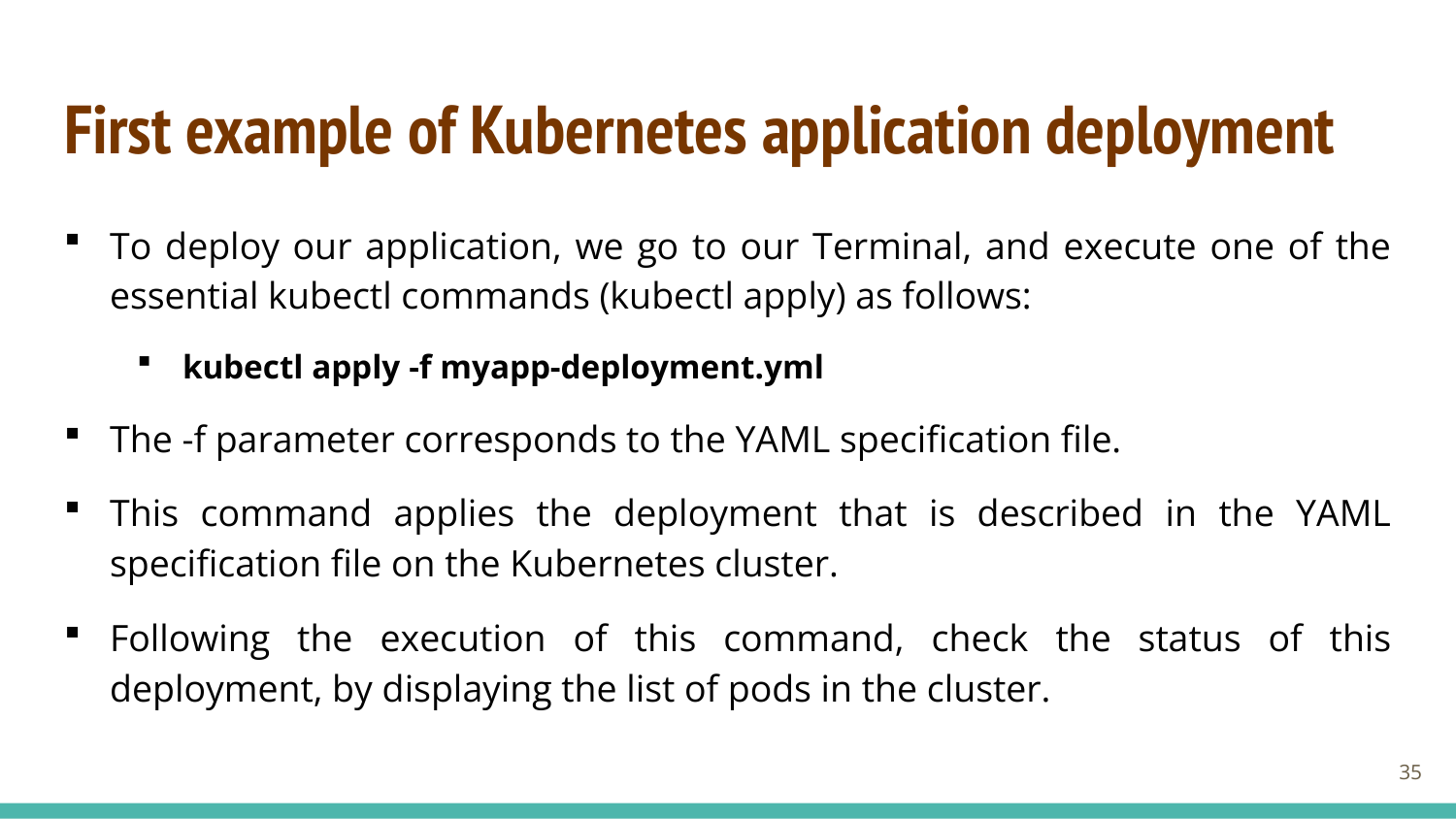

# First example of Kubernetes application deployment
To deploy our application, we go to our Terminal, and execute one of the essential kubectl commands (kubectl apply) as follows:
kubectl apply -f myapp-deployment.yml
The -f parameter corresponds to the YAML specification file.
This command applies the deployment that is described in the YAML specification file on the Kubernetes cluster.
Following the execution of this command, check the status of this deployment, by displaying the list of pods in the cluster.
35